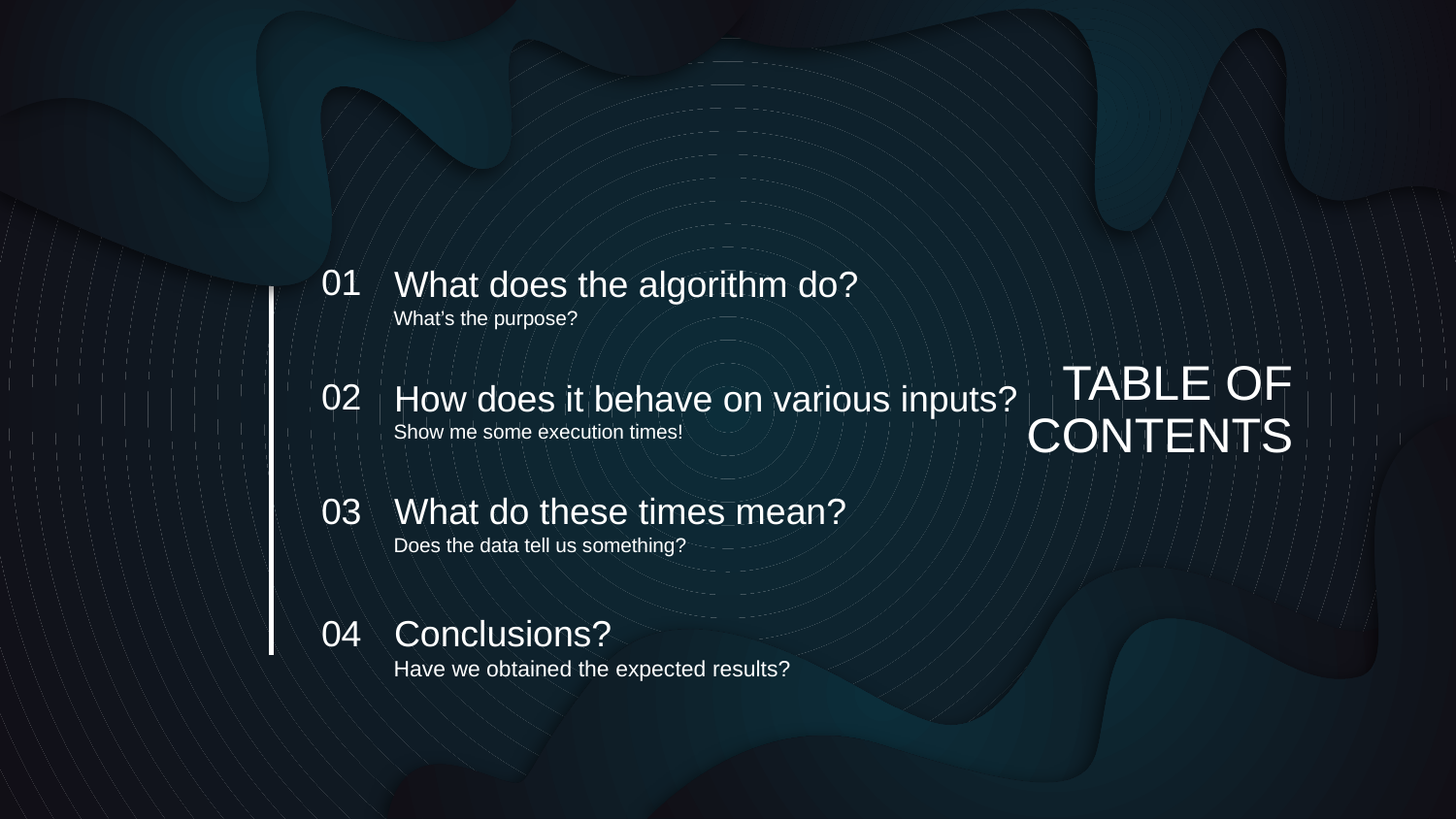

What does the algorithm do?
01
What’s the purpose?
# TABLE OF CONTENTS
How does it behave on various inputs?
02
Show me some execution times!
What do these times mean?
03
Does the data tell us something?
Conclusions?
04
Have we obtained the expected results?